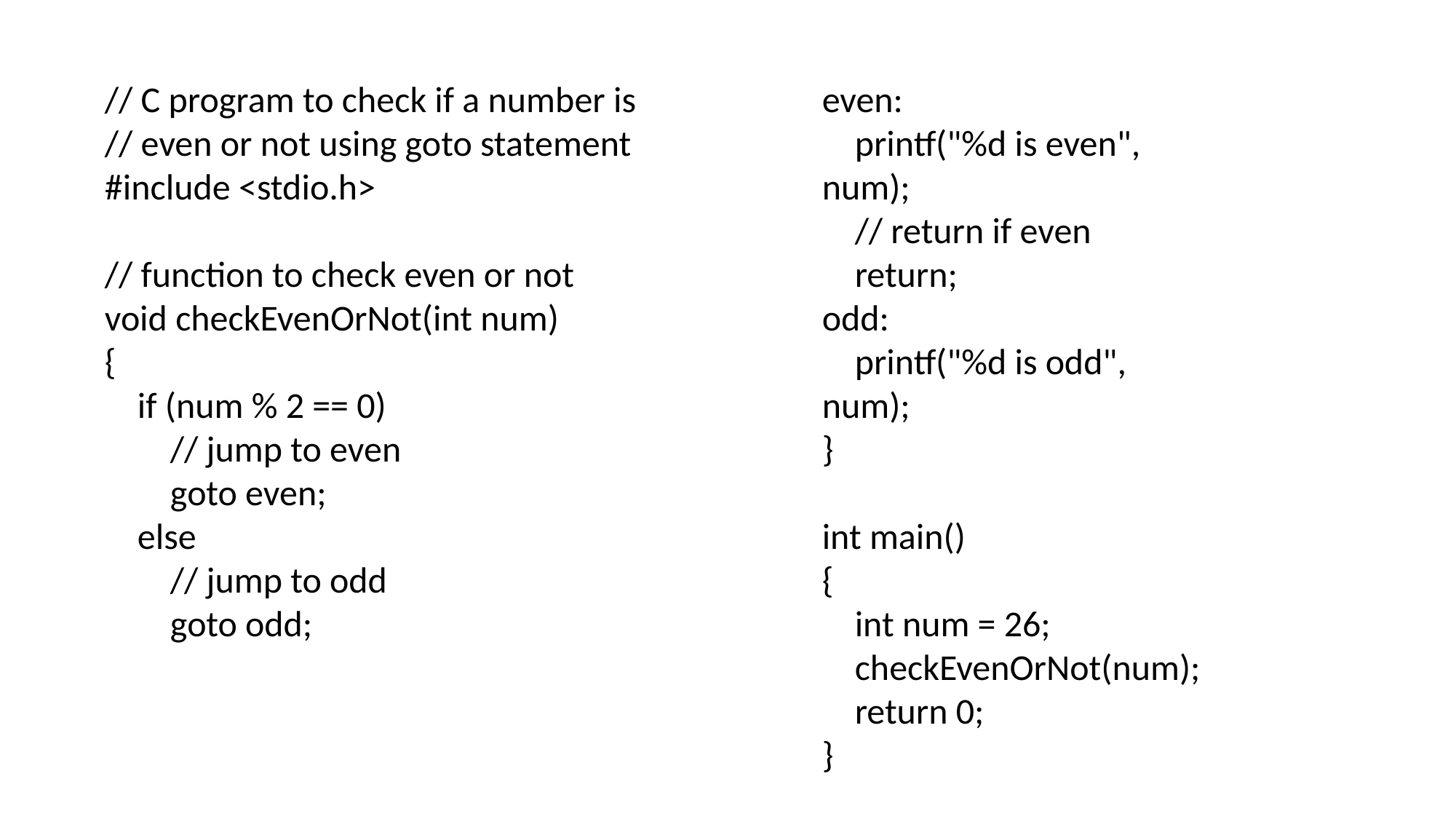

// C program to check if a number is
// even or not using goto statement
#include <stdio.h>

// function to check even or not
void checkEvenOrNot(int num)
{
    if (num % 2 == 0)
        // jump to even
        goto even;
    else
        // jump to odd
        goto odd;
even:
    printf("%d is even", num);
    // return if even
    return;
odd:
    printf("%d is odd", num);
}

int main()
{
    int num = 26;
    checkEvenOrNot(num);
    return 0;
}